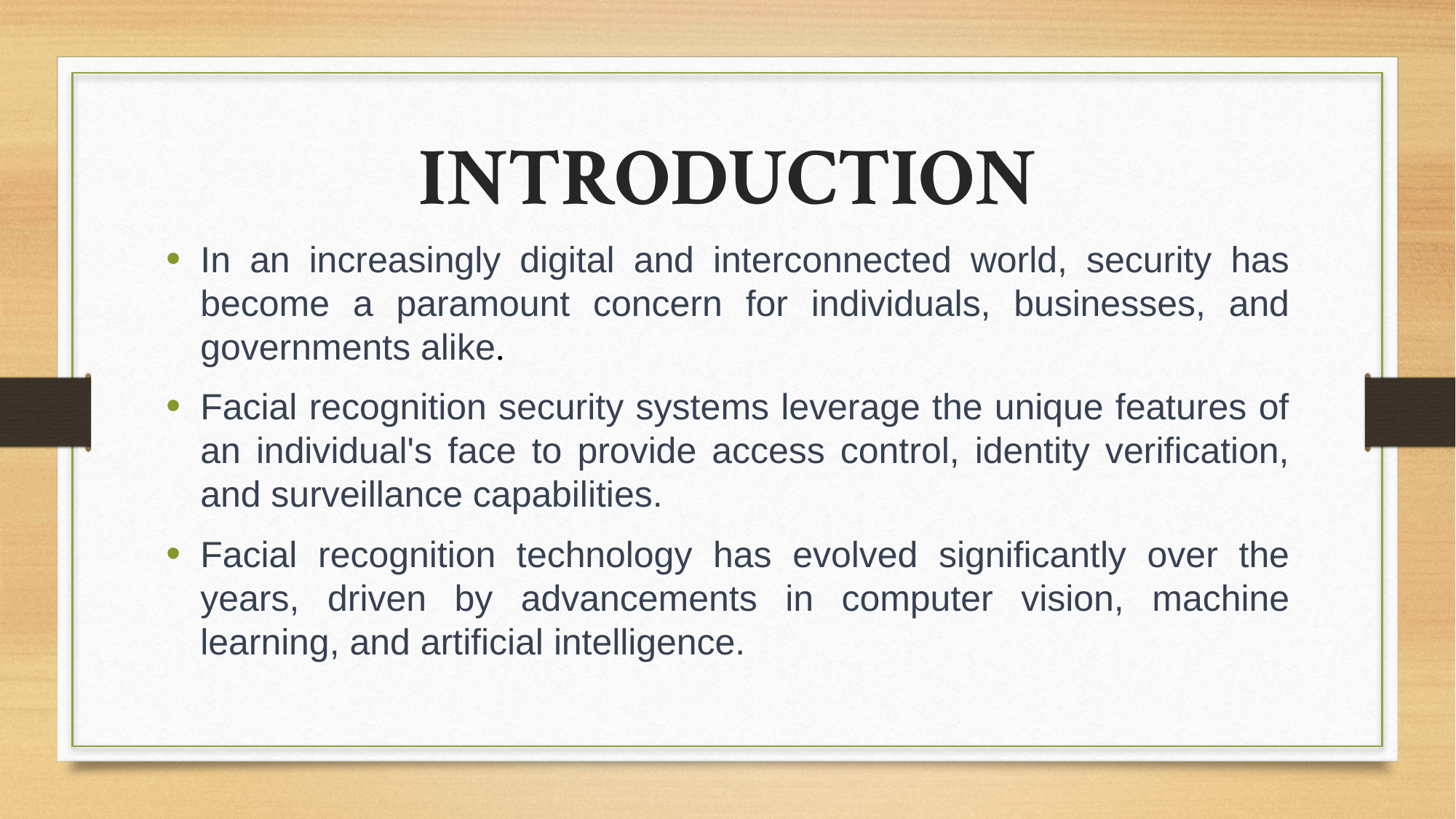

INTRODUCTION
In an increasingly digital and interconnected world, security has become a paramount concern for individuals, businesses, and governments alike.
Facial recognition security systems leverage the unique features of an individual's face to provide access control, identity verification, and surveillance capabilities.
Facial recognition technology has evolved significantly over the years, driven by advancements in computer vision, machine learning, and artificial intelligence.